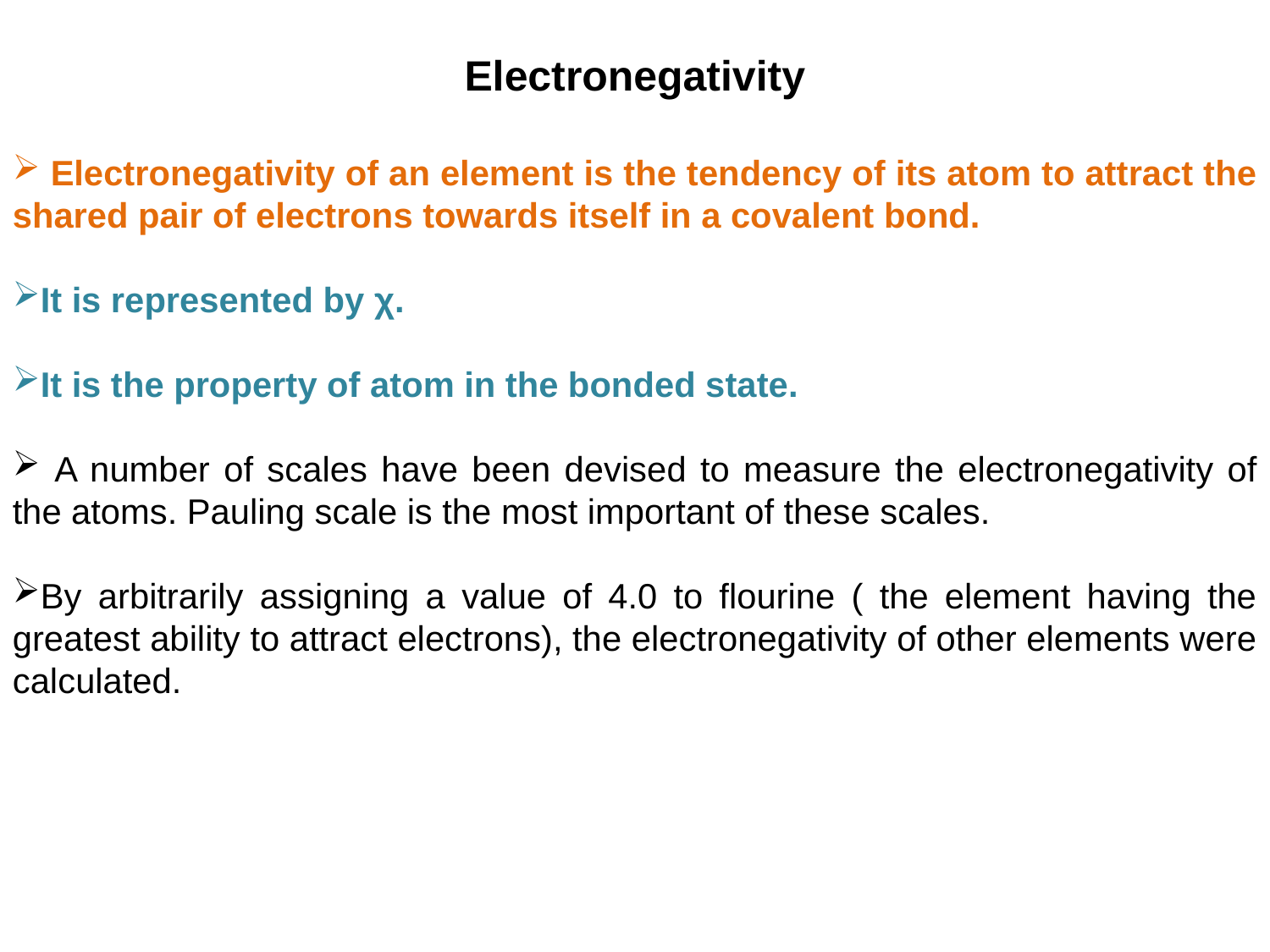

Electronegativity

 Electronegativity of an element is the tendency of its atom to attract the shared pair of electrons towards itself in a covalent bond.

It is represented by χ.

It is the property of atom in the bonded state.

 A number of scales have been devised to measure the electronegativity of the atoms. Pauling scale is the most important of these scales.

By arbitrarily assigning a value of 4.0 to flourine ( the element having the greatest ability to attract electrons), the electronegativity of other elements were calculated.